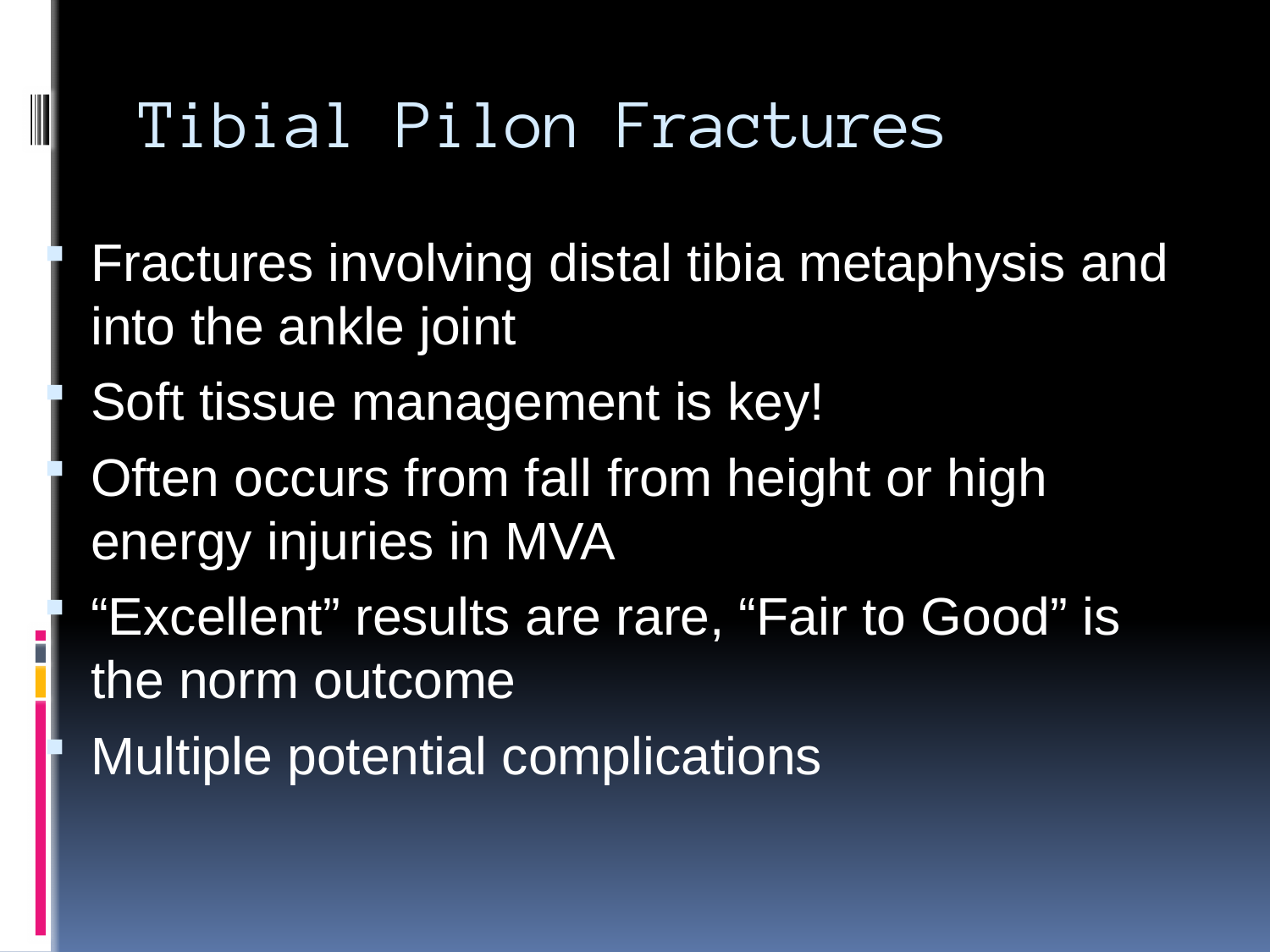

# Tibial Pilon Fractures
Fractures involving distal tibia metaphysis and into the ankle joint
Soft tissue management is key!
Often occurs from fall from height or high energy injuries in MVA
“Excellent” results are rare, “Fair to Good” is the norm outcome
Multiple potential complications